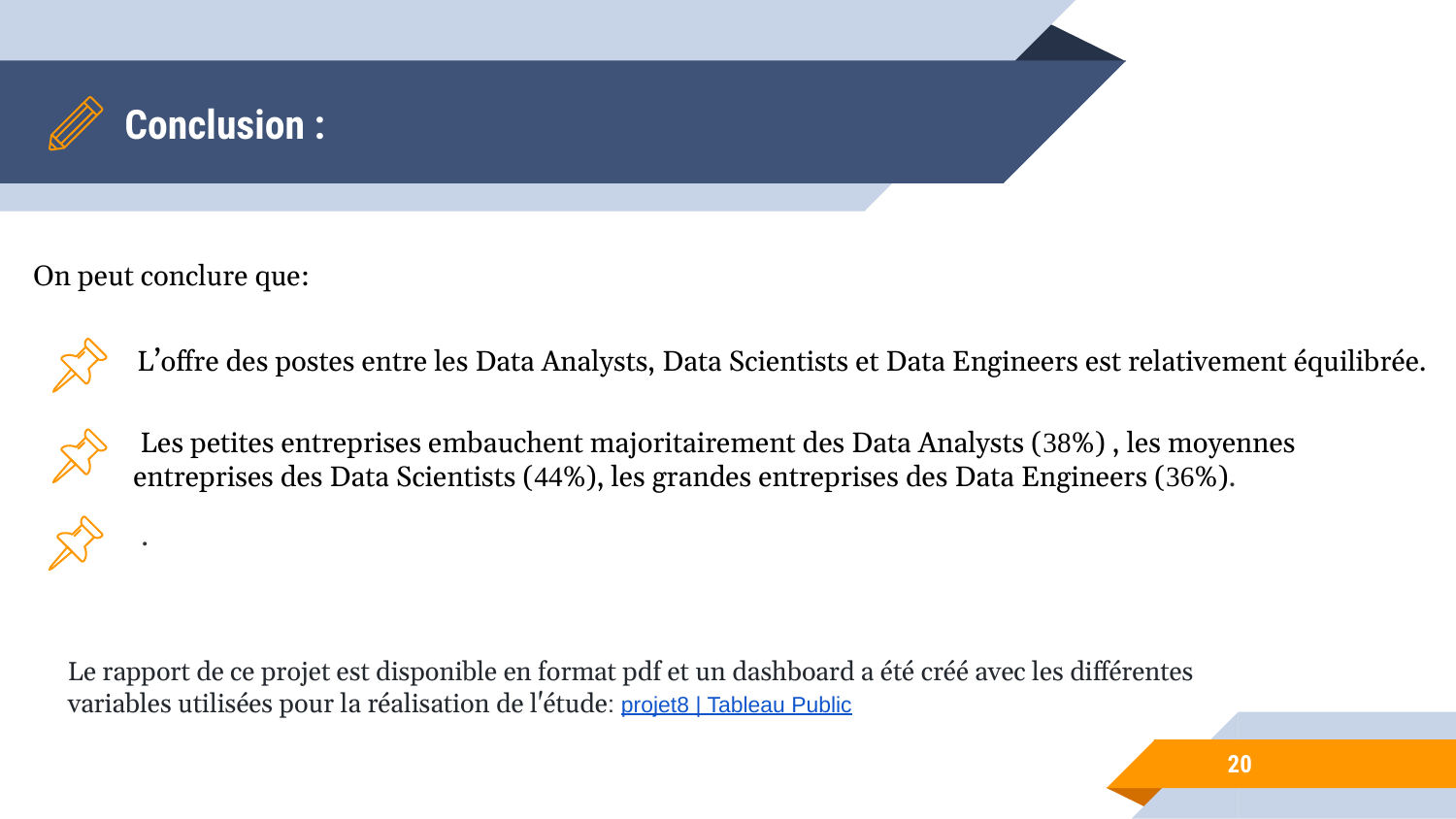

# Conclusion :

 On peut conclure que:

   L’offre des postes entre les Data Analysts, Data Scientists et Data Engineers est relativement équilibrée.

 Les petites entreprises embauchent majoritairement des Data Analysts (38%) , les moyennes entreprises des Data Scientists (44%), les grandes entreprises des Data Engineers (36%).

   .

Le rapport de ce projet est disponible en format pdf et un dashboard a été créé avec les différentes variables utilisées pour la réalisation de l'étude: projet8 | Tableau Public
20